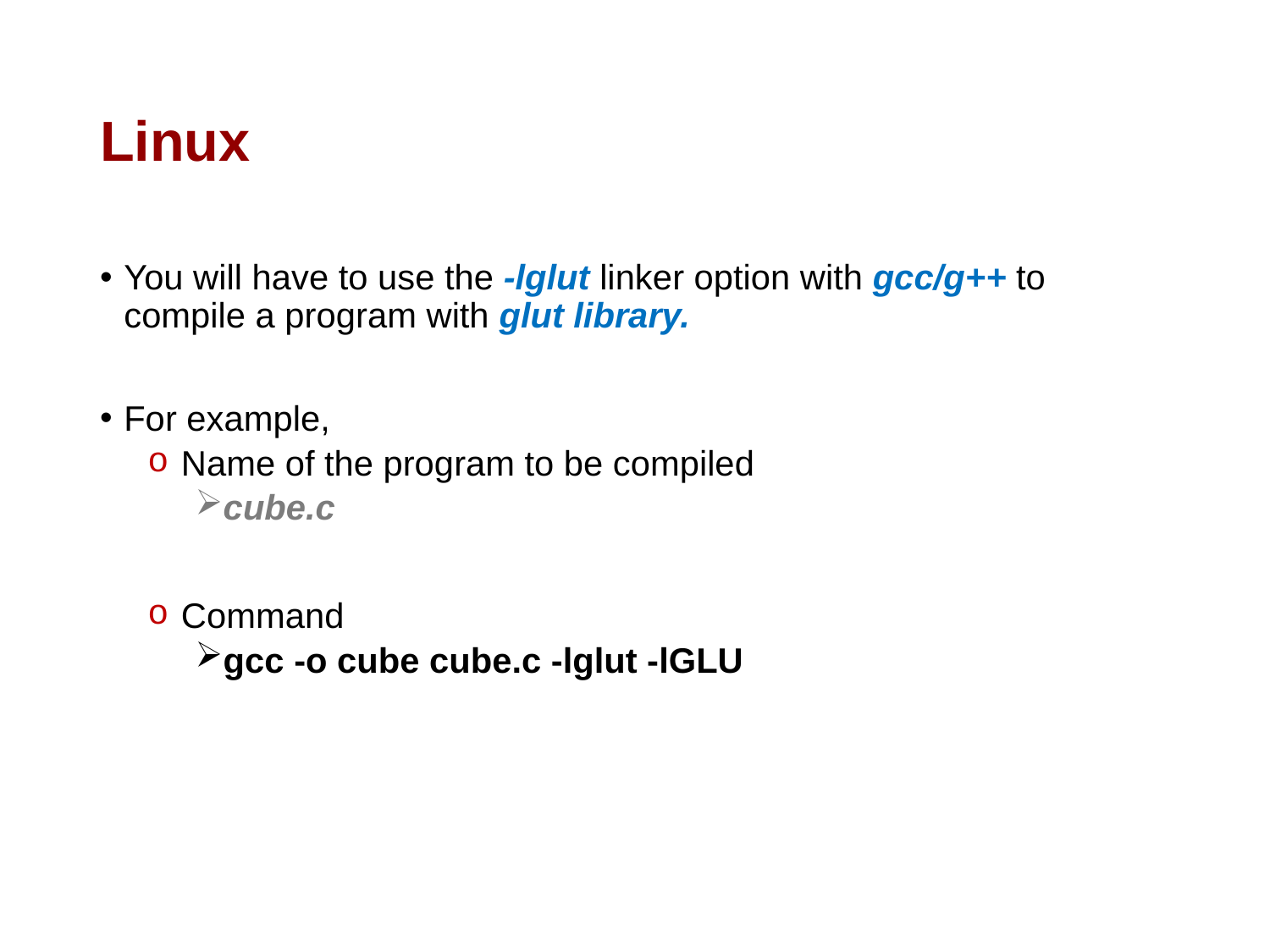

# Linux
You will have to use the -lglut linker option with gcc/g++ to compile a program with glut library.

For example,
 Name of the program to be compiled
cube.c

 Command
gcc -o cube cube.c -lglut -lGLU